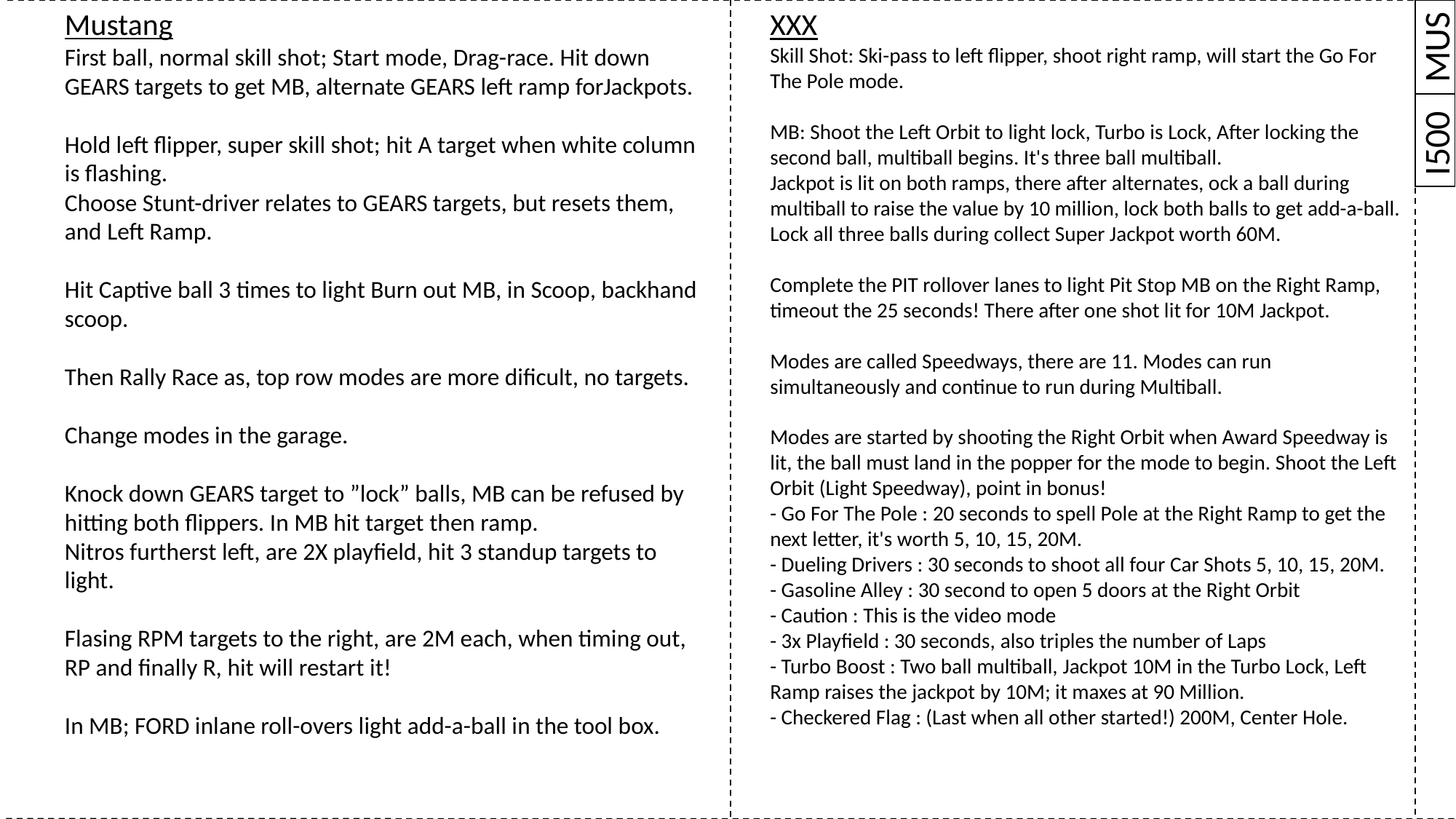

XXX
Skill Shot: Ski-pass to left flipper, shoot right ramp, will start the Go For The Pole mode.

MB: Shoot the Left Orbit to light lock, Turbo is Lock, After locking the second ball, multiball begins. It's three ball multiball.
Jackpot is lit on both ramps, there after alternates, ock a ball during multiball to raise the value by 10 million, lock both balls to get add-a-ball.
Lock all three balls during collect Super Jackpot worth 60M.

Complete the PIT rollover lanes to light Pit Stop MB on the Right Ramp, timeout the 25 seconds! There after one shot lit for 10M Jackpot.

Modes are called Speedways, there are 11. Modes can run simultaneously and continue to run during Multiball.

Modes are started by shooting the Right Orbit when Award Speedway is lit, the ball must land in the popper for the mode to begin. Shoot the Left Orbit (Light Speedway), point in bonus!
- Go For The Pole : 20 seconds to spell Pole at the Right Ramp to get the next letter, it's worth 5, 10, 15, 20M.
- Dueling Drivers : 30 seconds to shoot all four Car Shots 5, 10, 15, 20M.
- Gasoline Alley : 30 second to open 5 doors at the Right Orbit
- Caution : This is the video mode
- 3x Playfield : 30 seconds, also triples the number of Laps
- Turbo Boost : Two ball multiball, Jackpot 10M in the Turbo Lock, Left Ramp raises the jackpot by 10M; it maxes at 90 Million.
- Checkered Flag : (Last when all other started!) 200M, Center Hole.
Mustang
First ball, normal skill shot; Start mode, Drag-race. Hit down GEARS targets to get MB, alternate GEARS left ramp forJackpots.

Hold left flipper, super skill shot; hit A target when white column is flashing.
Choose Stunt-driver relates to GEARS targets, but resets them, and Left Ramp.

Hit Captive ball 3 times to light Burn out MB, in Scoop, backhand scoop.

Then Rally Race as, top row modes are more dificult, no targets.

Change modes in the garage.

Knock down GEARS target to ”lock” balls, MB can be refused by hitting both flippers. In MB hit target then ramp.
Nitros furtherst left, are 2X playfield, hit 3 standup targets to light.

Flasing RPM targets to the right, are 2M each, when timing out, RP and finally R, hit will restart it!

In MB; FORD inlane roll-overs light add-a-ball in the tool box.

MUS
I500